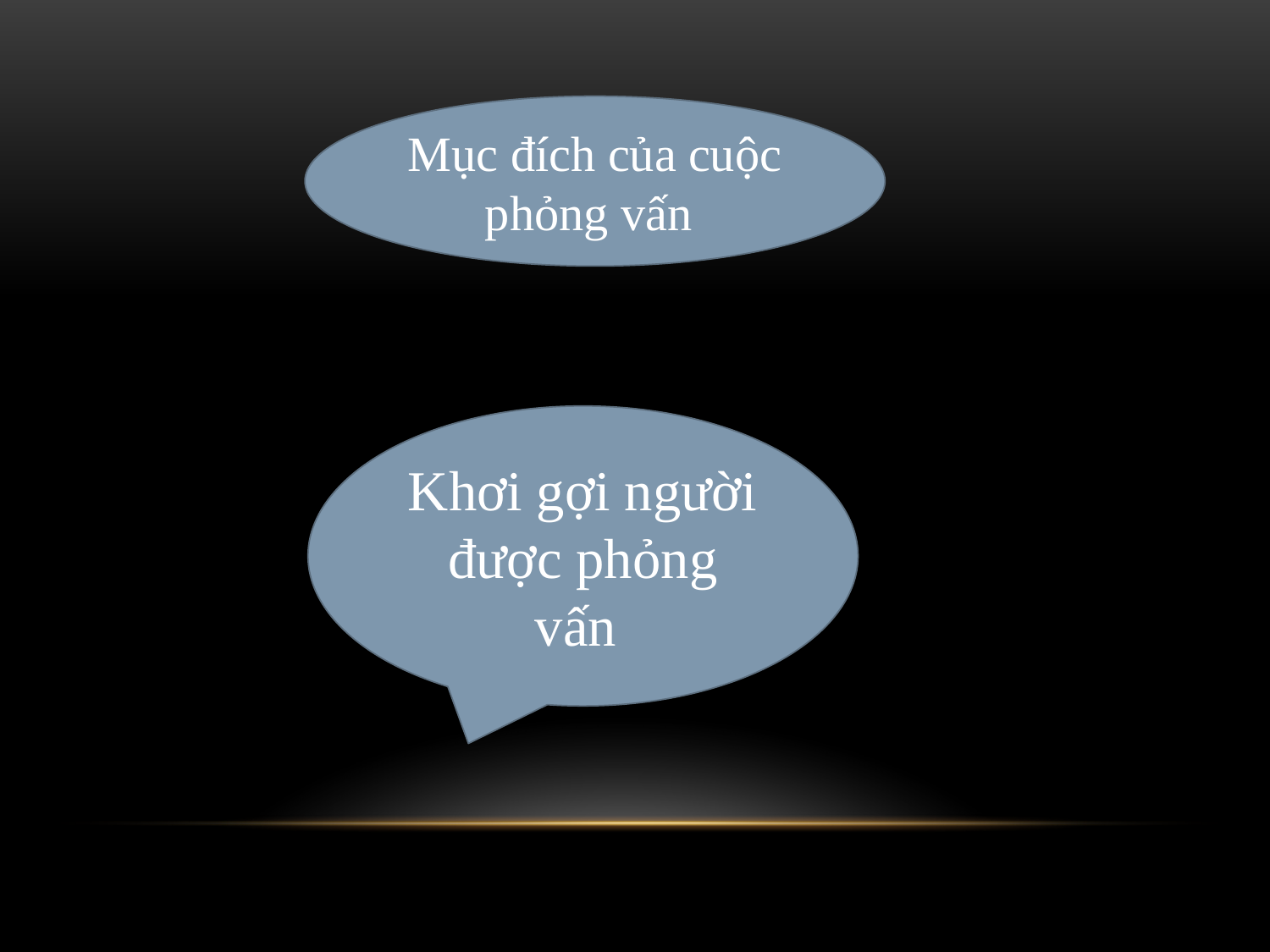

Mục đích của cuộc phỏng vấn
Khơi gợi người được phỏng vấn